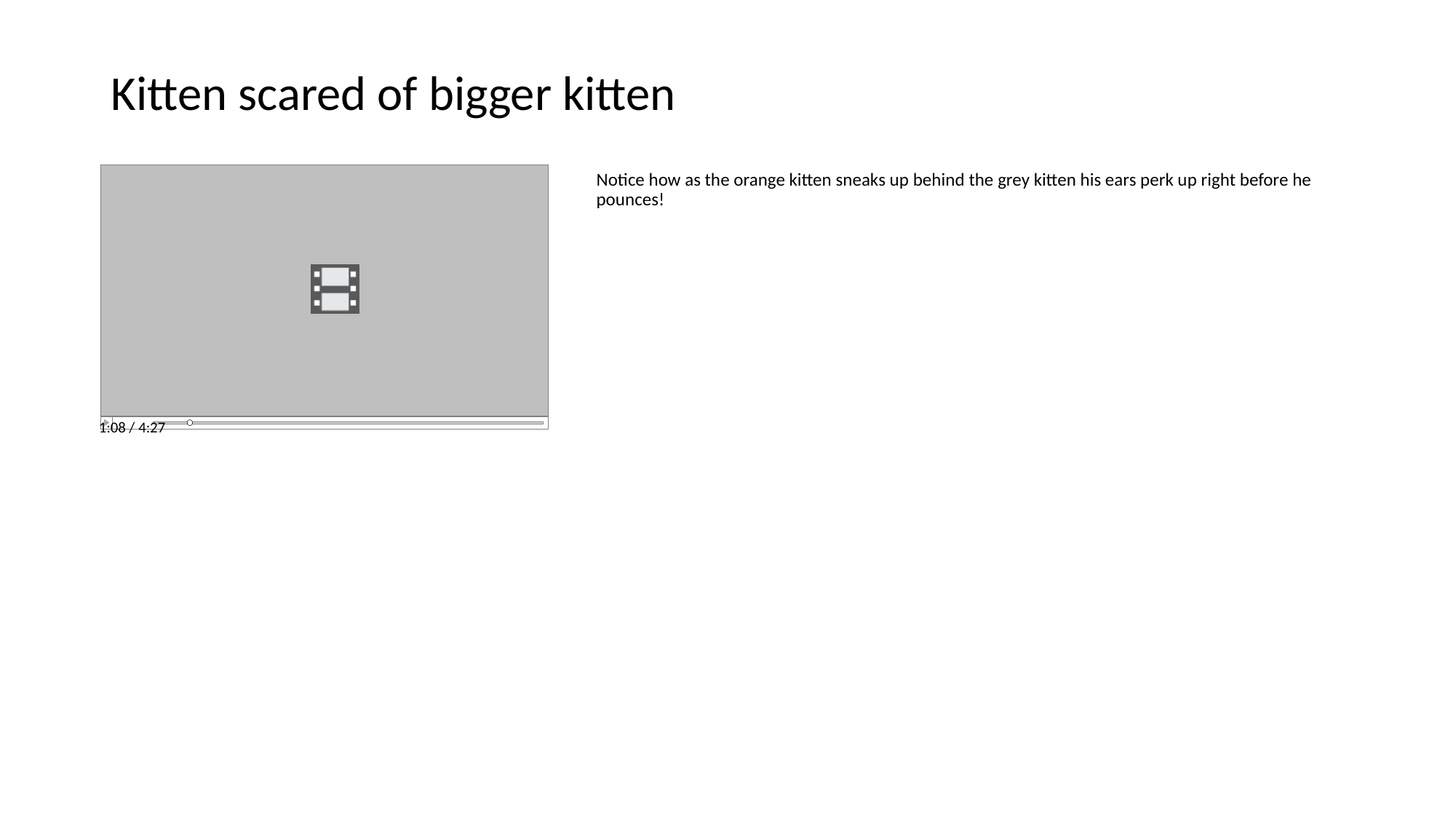

# Kitten scared of bigger kitten
Notice how as the orange kitten sneaks up behind the grey kitten his ears perk up right before he pounces!